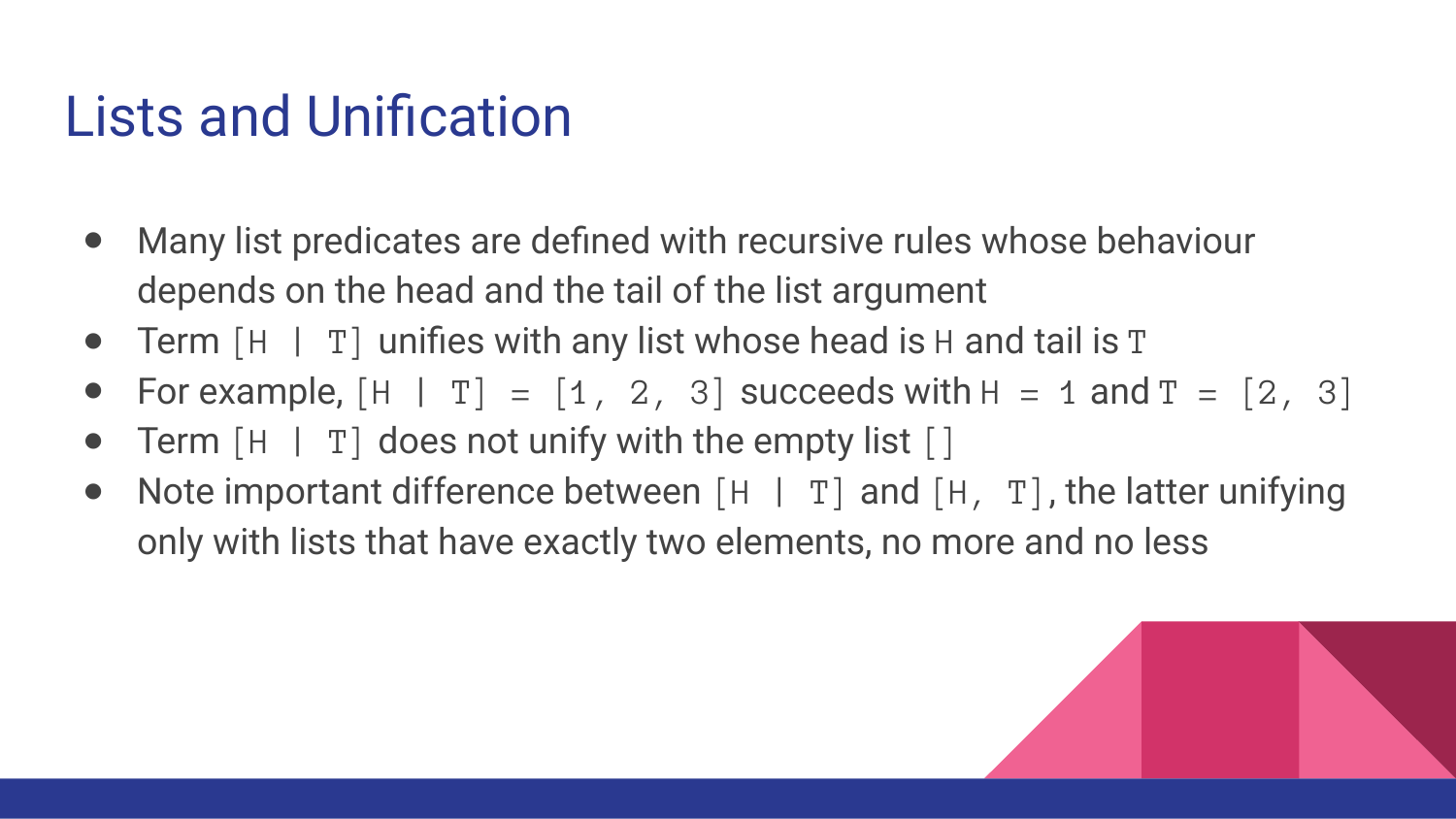

# Lists and Unification
Many list predicates are defined with recursive rules whose behaviour depends on the head and the tail of the list argument
Term [H | T] unifies with any list whose head is H and tail is T
For example, [H | T] = [1, 2, 3] succeeds with H = 1 and T = [2, 3]
Term [H | T] does not unify with the empty list []
Note important difference between [H | T] and [H, T], the latter unifying only with lists that have exactly two elements, no more and no less